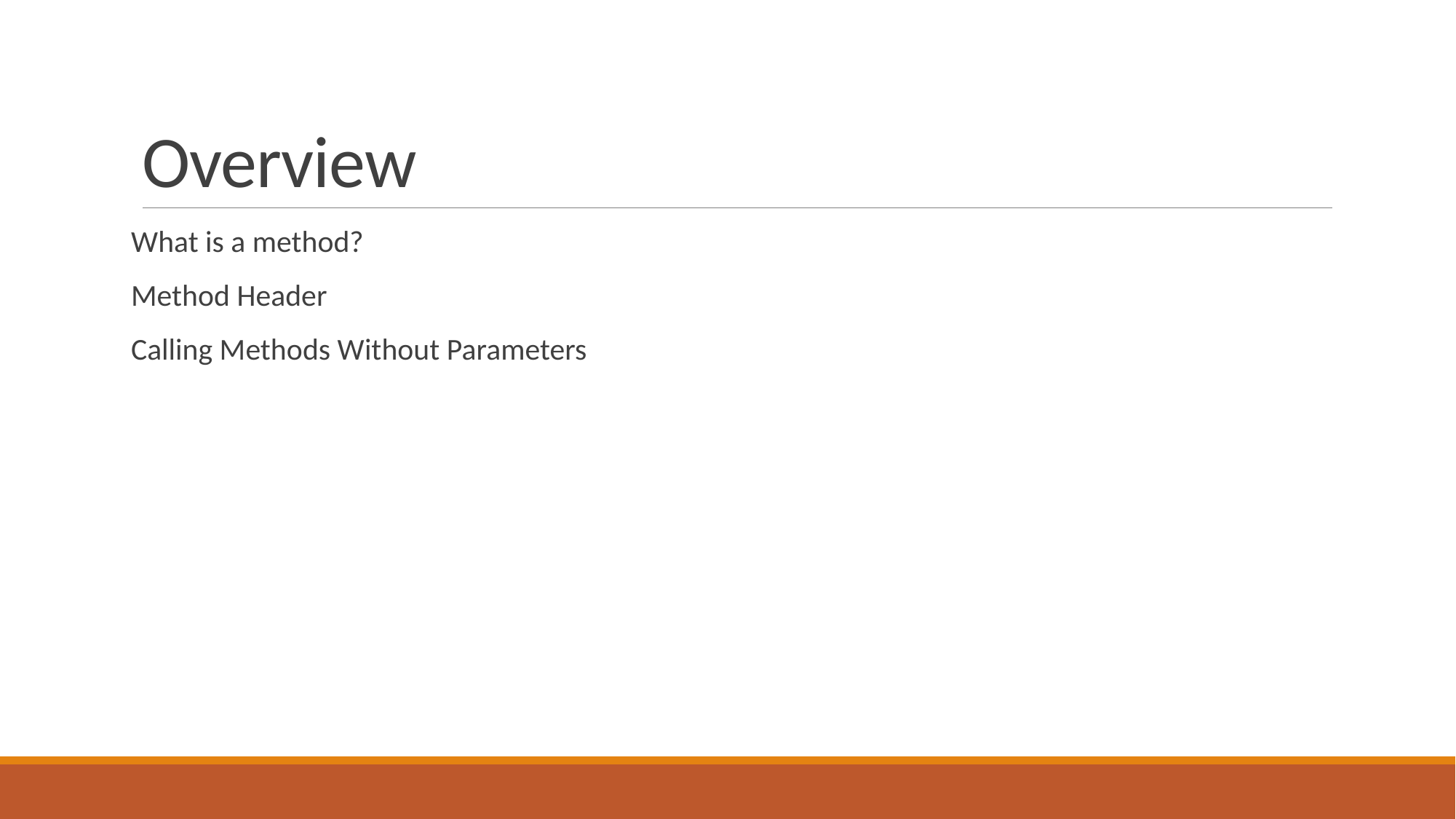

# Overview
What is a method?
Method Header
Calling Methods Without Parameters